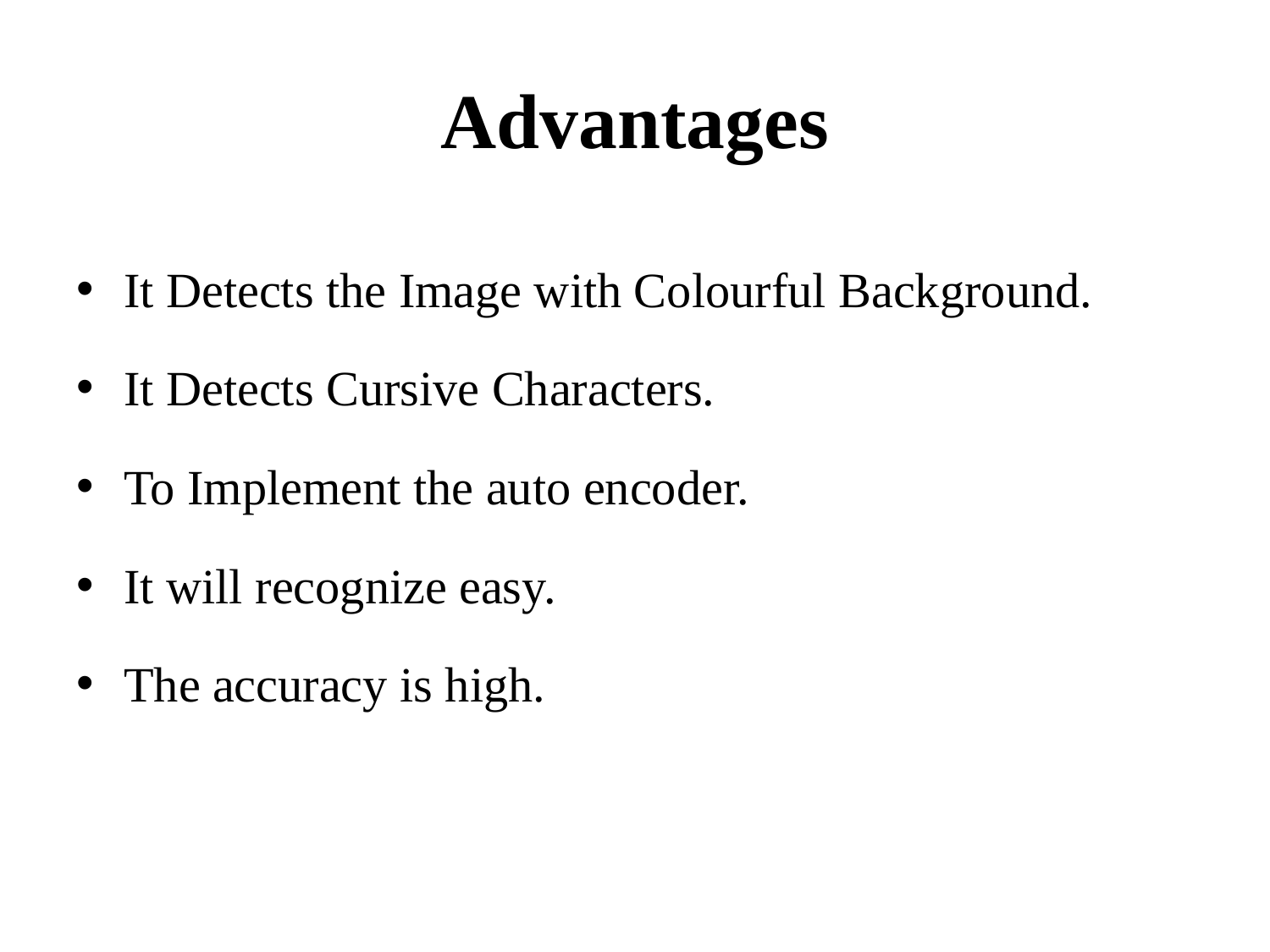

# Advantages
It Detects the Image with Colourful Background.
It Detects Cursive Characters.
To Implement the auto encoder.
It will recognize easy.
The accuracy is high.